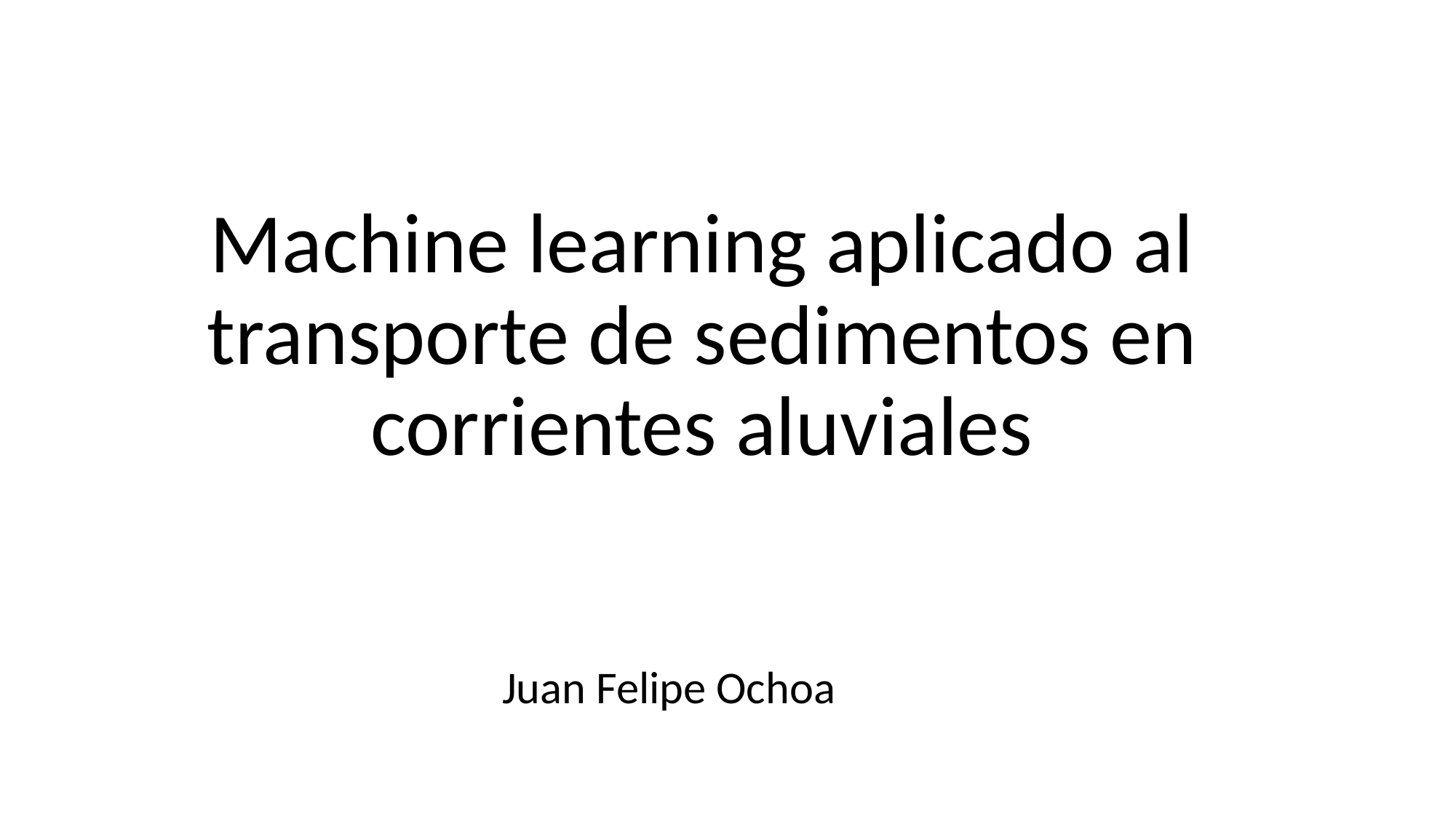

# Machine learning aplicado al transporte de sedimentos en corrientes aluviales
Juan Felipe Ochoa